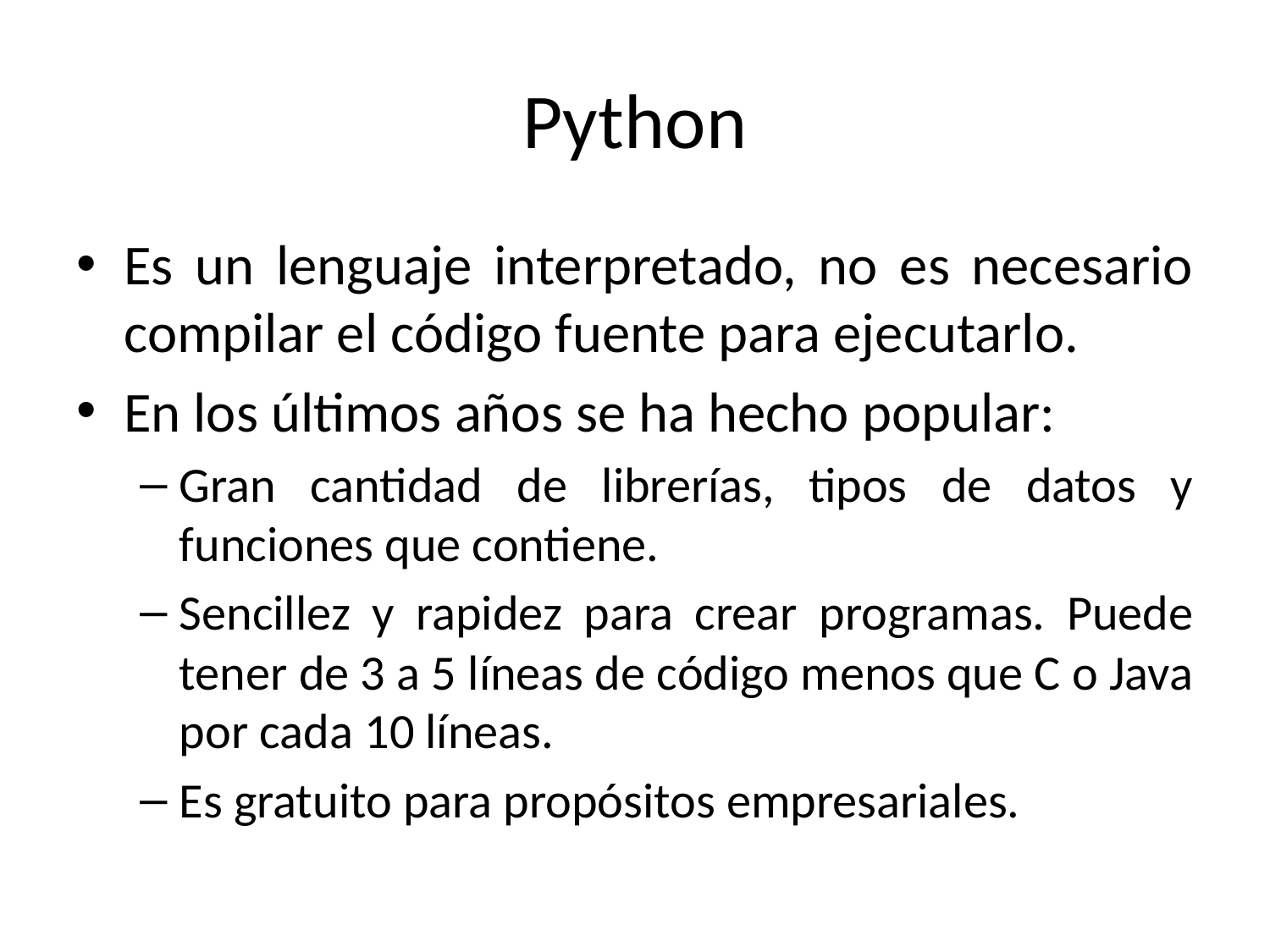

# Python
Es un lenguaje interpretado, no es necesario compilar el código fuente para ejecutarlo.
En los últimos años se ha hecho popular:
Gran cantidad de librerías, tipos de datos y funciones que contiene.
Sencillez y rapidez para crear programas. Puede tener de 3 a 5 líneas de código menos que C o Java por cada 10 líneas.
Es gratuito para propósitos empresariales.